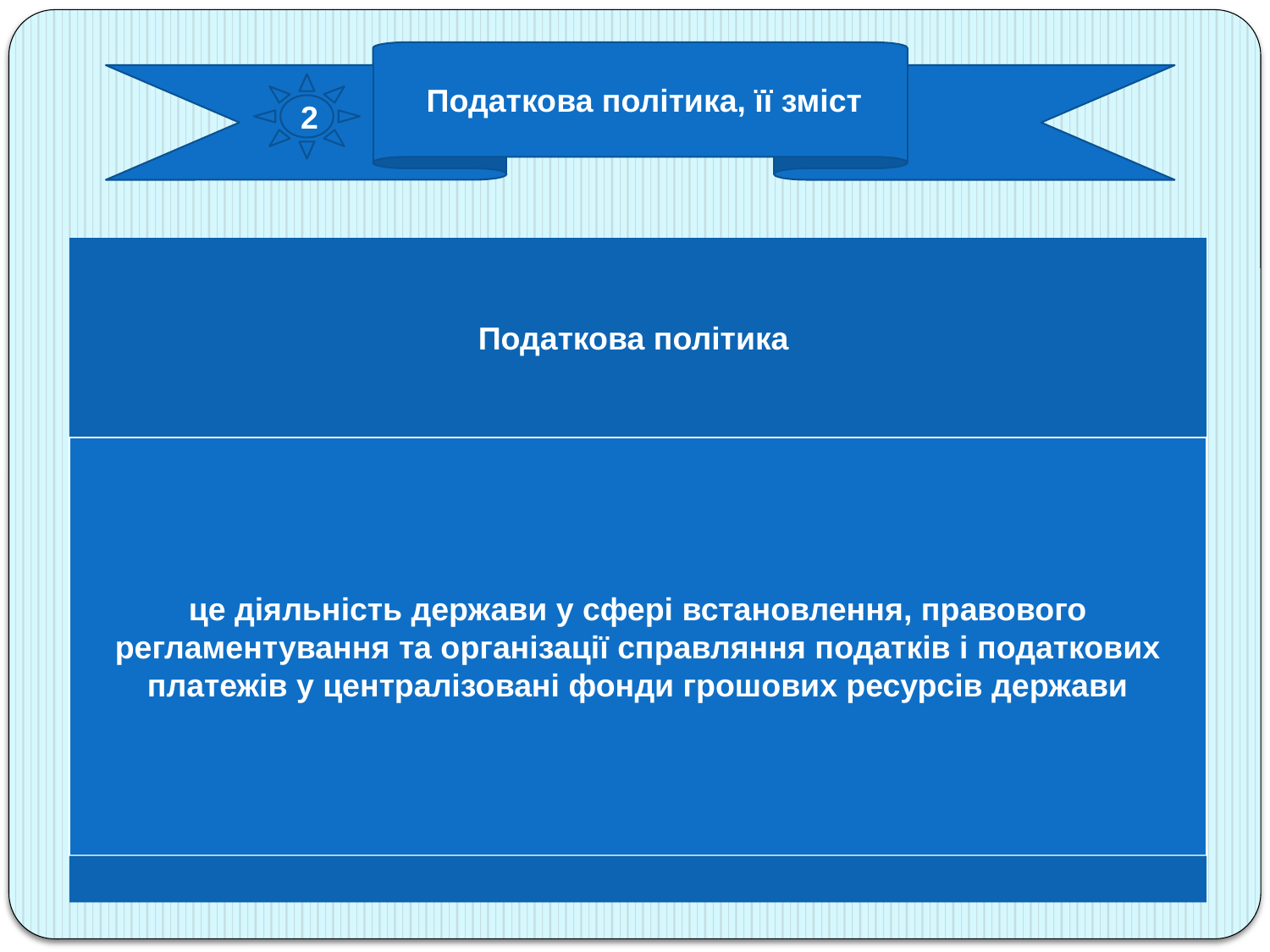

Податкова політика, її зміст
2
Податкова політика
це діяльність держави у сфері встановлення, правового регламентування та організації справляння податків і податкових платежів у централізовані фонди грошових ресурсів держави